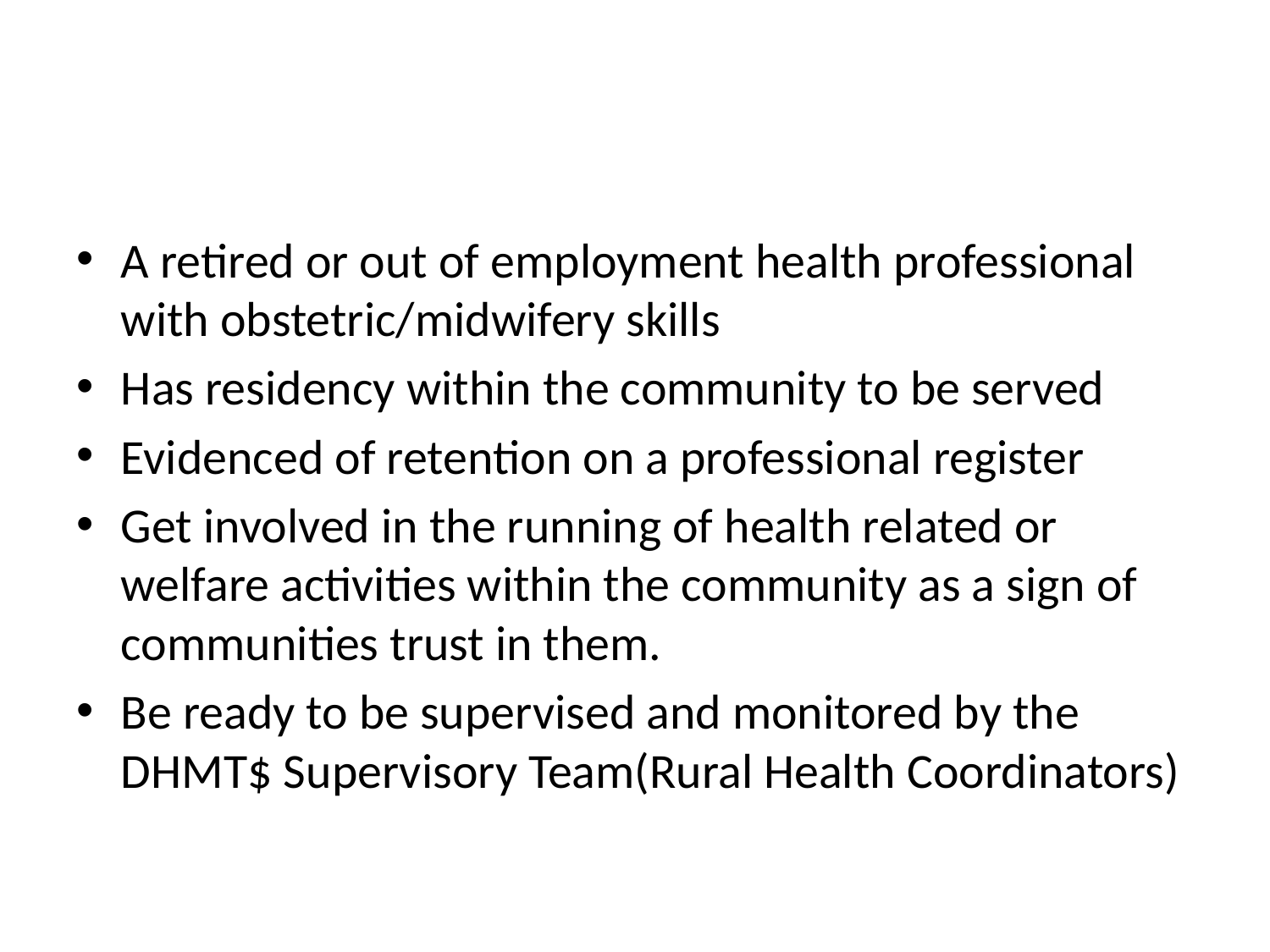

#
A retired or out of employment health professional with obstetric/midwifery skills
Has residency within the community to be served
Evidenced of retention on a professional register
Get involved in the running of health related or welfare activities within the community as a sign of communities trust in them.
Be ready to be supervised and monitored by the DHMT$ Supervisory Team(Rural Health Coordinators)